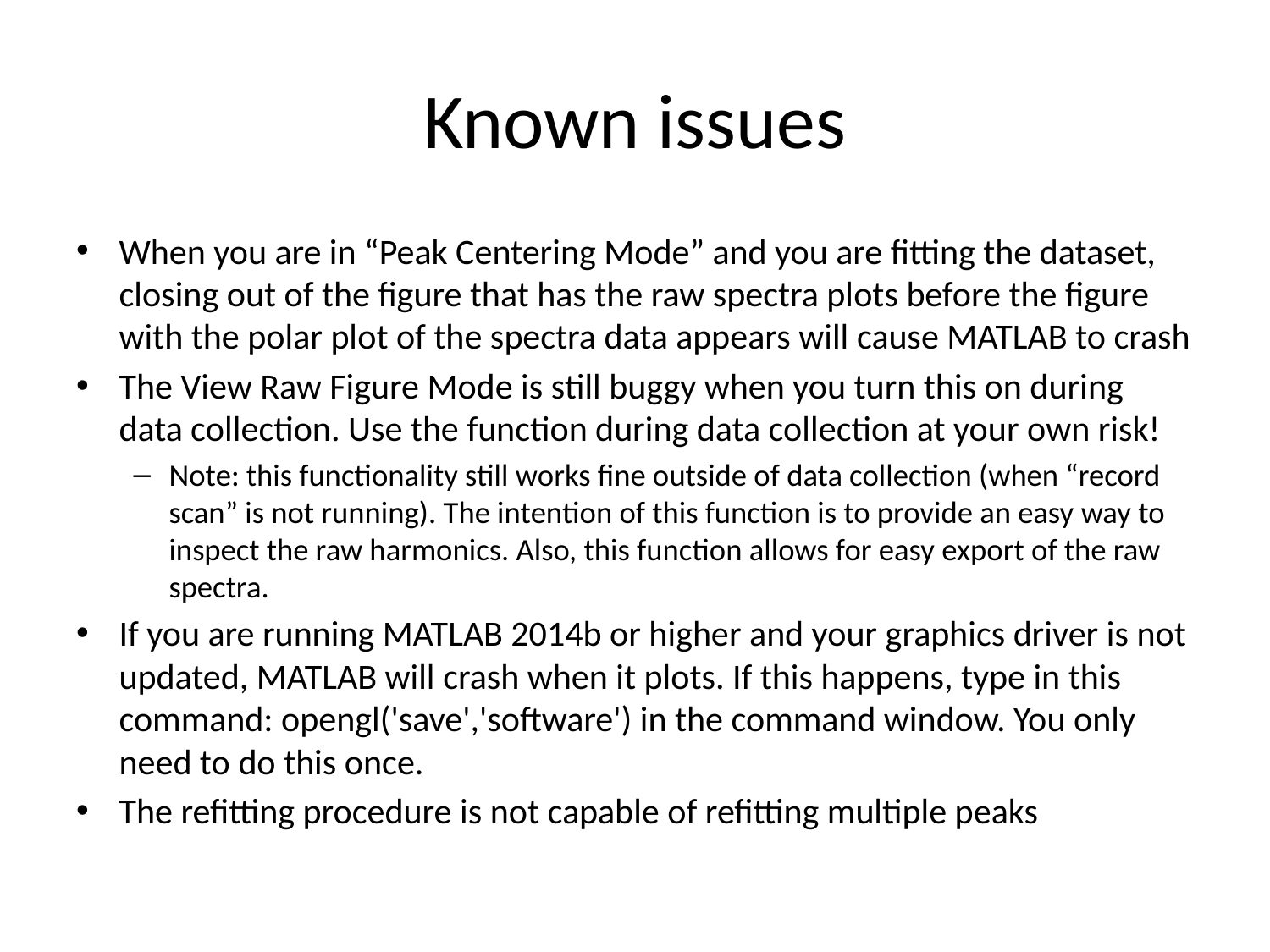

# Known issues
When you are in “Peak Centering Mode” and you are fitting the dataset, closing out of the figure that has the raw spectra plots before the figure with the polar plot of the spectra data appears will cause MATLAB to crash
The View Raw Figure Mode is still buggy when you turn this on during data collection. Use the function during data collection at your own risk!
Note: this functionality still works fine outside of data collection (when “record scan” is not running). The intention of this function is to provide an easy way to inspect the raw harmonics. Also, this function allows for easy export of the raw spectra.
If you are running MATLAB 2014b or higher and your graphics driver is not updated, MATLAB will crash when it plots. If this happens, type in this command: opengl('save','software') in the command window. You only need to do this once.
The refitting procedure is not capable of refitting multiple peaks